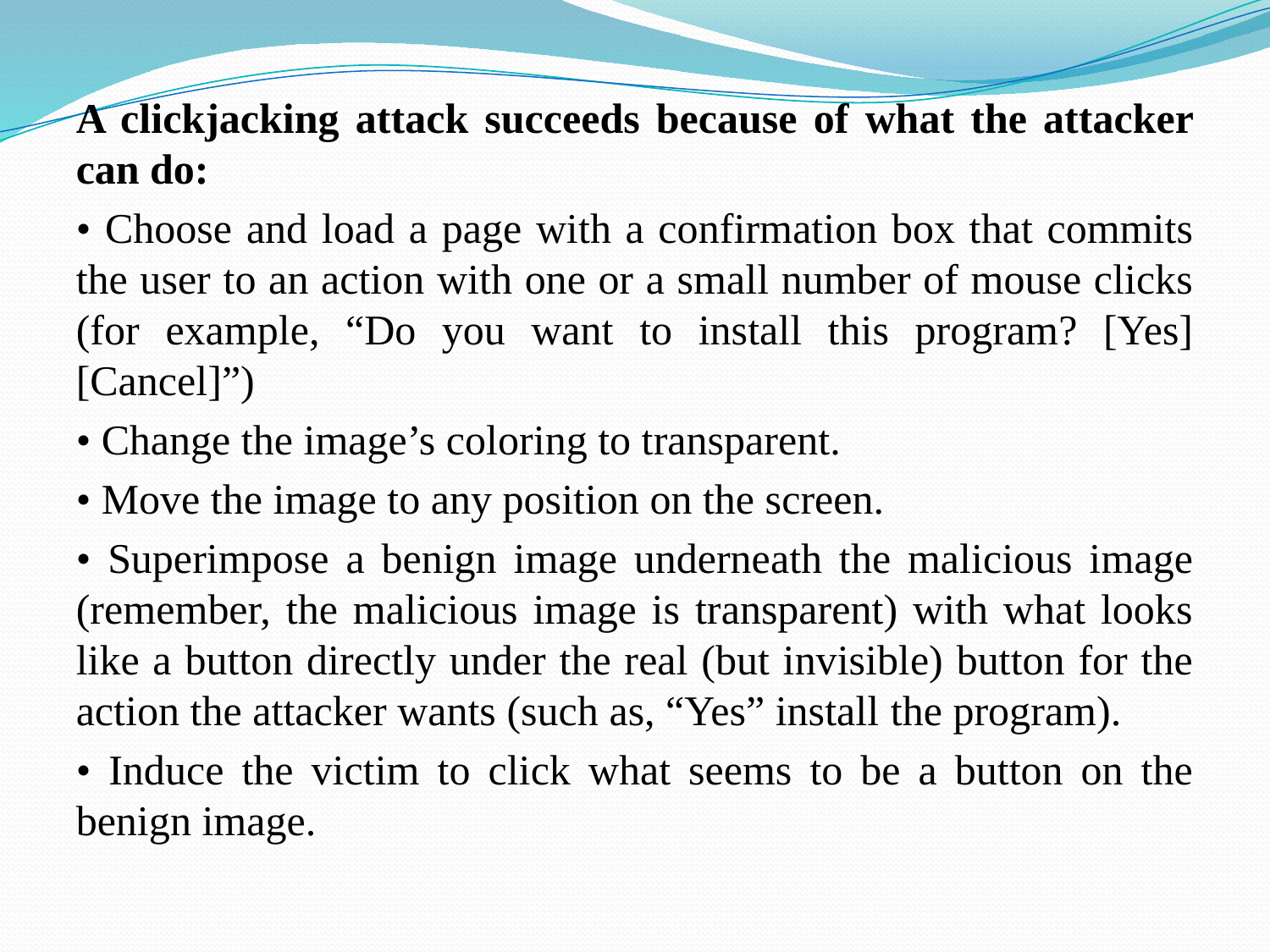

A clickjacking attack succeeds because of what the attacker can do:
• Choose and load a page with a confirmation box that commits the user to an action with one or a small number of mouse clicks (for example, “Do you want to install this program? [Yes] [Cancel]”)
• Change the image’s coloring to transparent.
• Move the image to any position on the screen.
• Superimpose a benign image underneath the malicious image (remember, the malicious image is transparent) with what looks like a button directly under the real (but invisible) button for the action the attacker wants (such as, “Yes” install the program).
• Induce the victim to click what seems to be a button on the benign image.